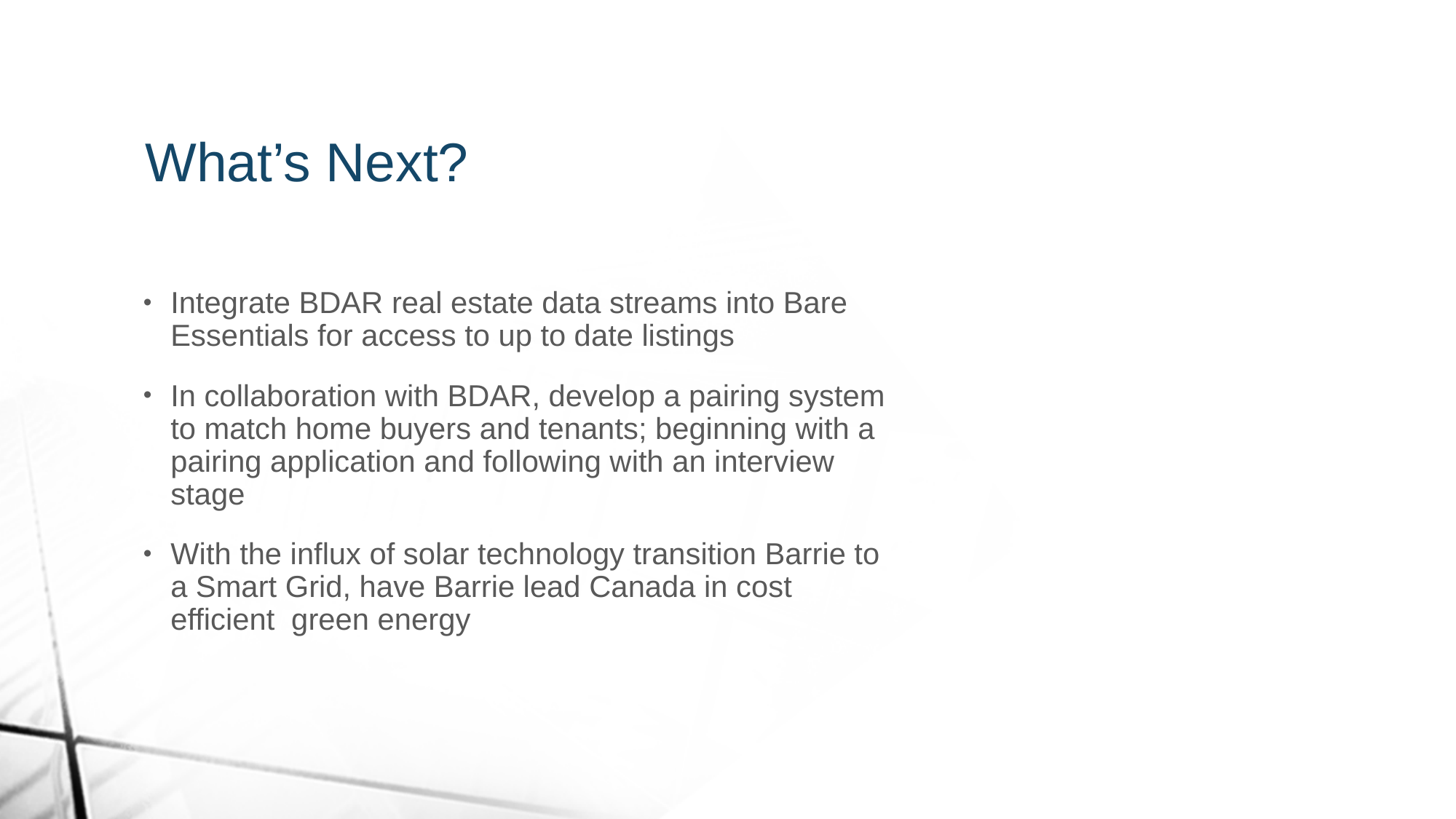

What’s Next?

Integrate BDAR real estate data streams into Bare Essentials for access to up to date listings
In collaboration with BDAR, develop a pairing system to match home buyers and tenants; beginning with a pairing application and following with an interview stage
With the influx of solar technology transition Barrie to a Smart Grid, have Barrie lead Canada in cost efficient  green energy